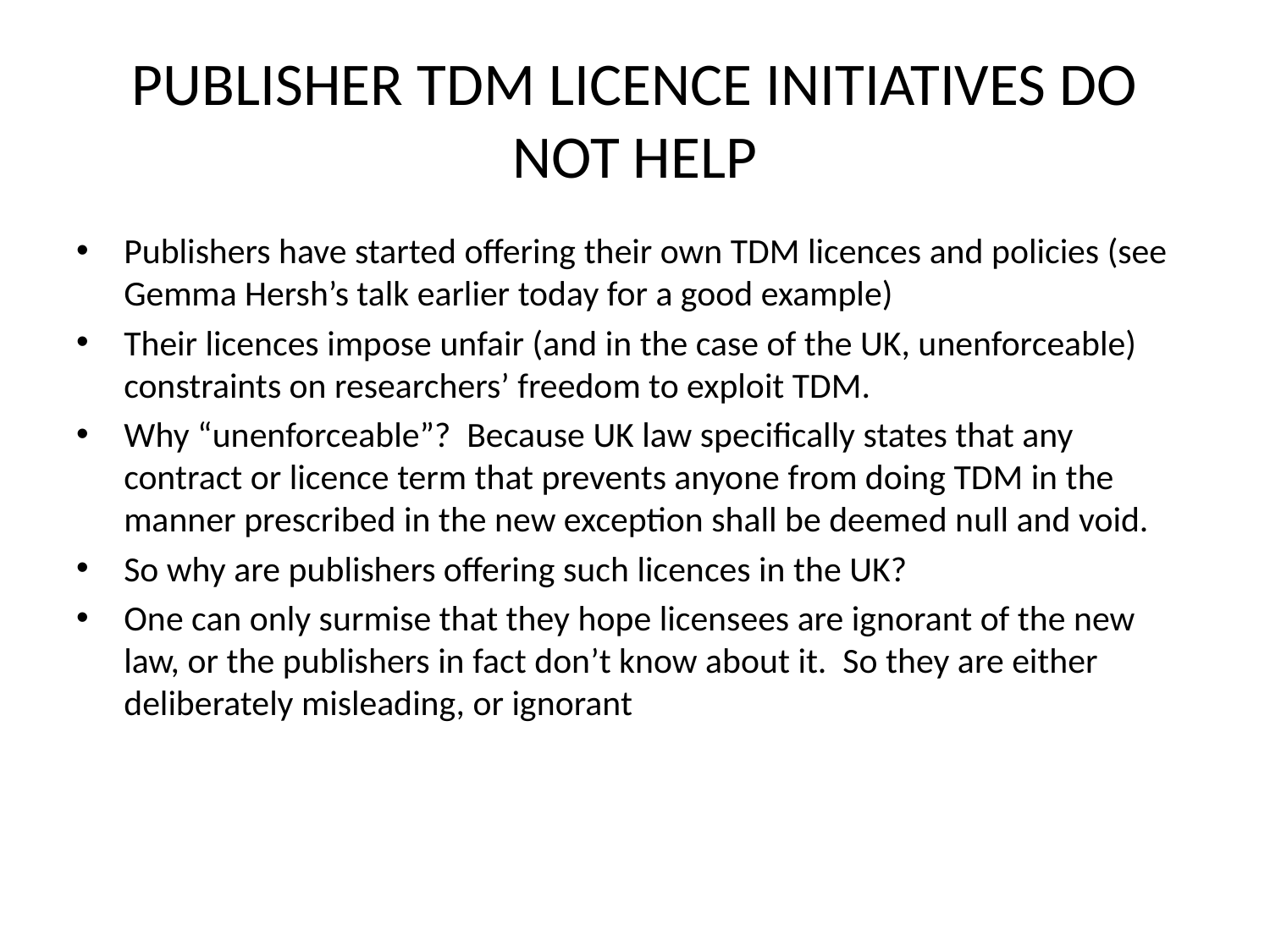

PUBLISHER TDM LICENCE INITIATIVES DO NOT HELP
Publishers have started offering their own TDM licences and policies (see Gemma Hersh’s talk earlier today for a good example)
Their licences impose unfair (and in the case of the UK, unenforceable) constraints on researchers’ freedom to exploit TDM.
Why “unenforceable”?  Because UK law specifically states that any contract or licence term that prevents anyone from doing TDM in the manner prescribed in the new exception shall be deemed null and void.
So why are publishers offering such licences in the UK?
One can only surmise that they hope licensees are ignorant of the new law, or the publishers in fact don’t know about it.  So they are either deliberately misleading, or ignorant